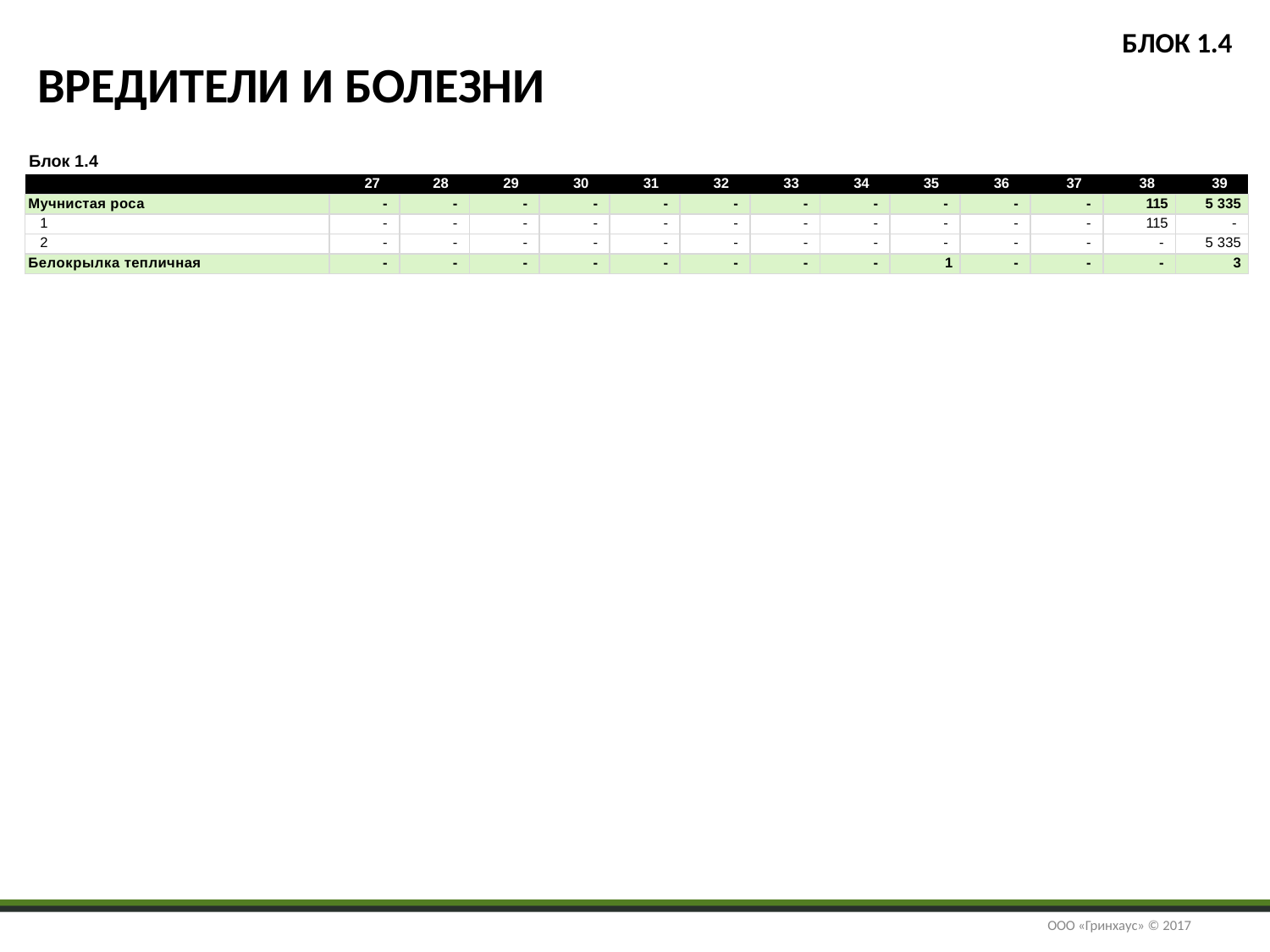

БЛОК 1.4
# ВРЕДИТЕЛИ И БОЛЕЗНИ
Блок 1.4
| 27 |  | 28 | 29 | 30 | 31 | 32 | 33 | 34 | 35 | 36 | 37 | 38 | 39 |
| --- | --- | --- | --- | --- | --- | --- | --- | --- | --- | --- | --- | --- | --- |
| Мучнистая роса | - | - | - | - | - | - | - | - | - | - | - | 115 | 5 335 |
| 1 | - | - | - | - | - | - | - | - | - | - | - | 115 | - |
| 2 | - | - | - | - | - | - | - | - | - | - | - | - | 5 335 |
| Белокрылка тепличная | - | - | - | - | - | - | - | - | 1 | - | - | - | 3 |
ООО «Гринхаус» © 2017